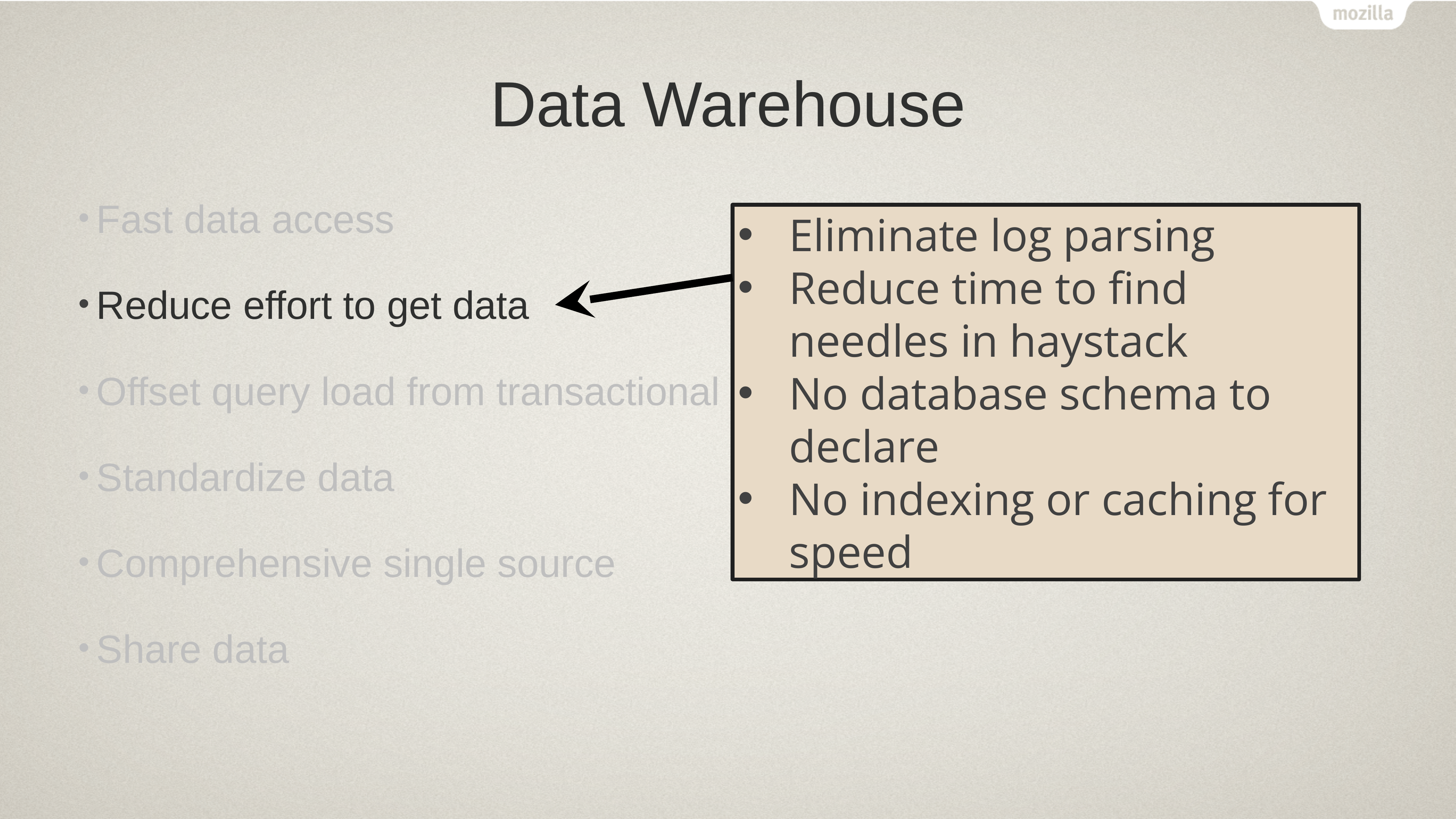

# Data Warehouse
Fast data access
Reduce effort to get data
Offset query load from transactional systems
Standardize data
Comprehensive single source
Share data
Eliminate log parsing
Reduce time to find needles in haystack
No database schema to declare
No indexing or caching for speed